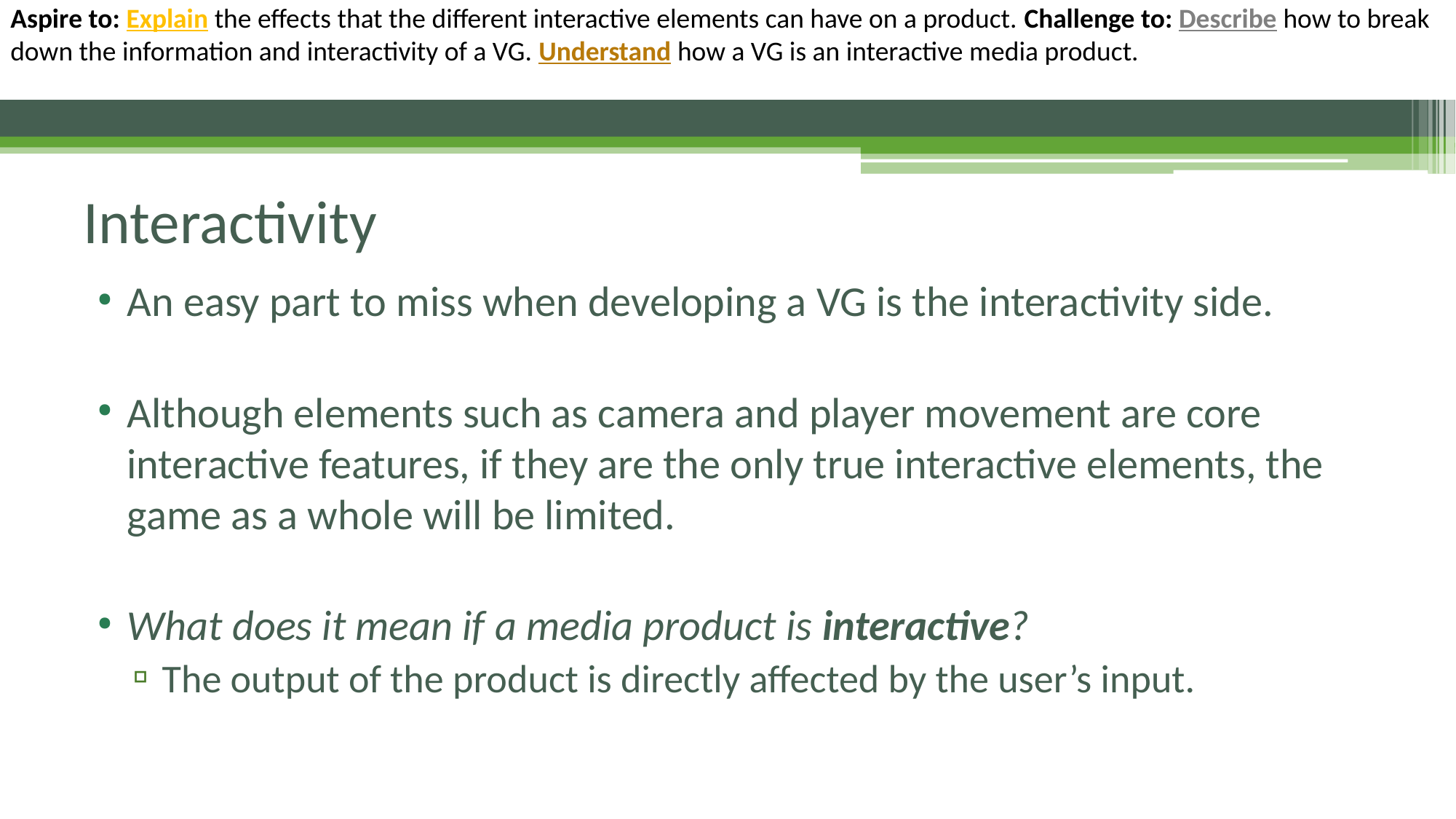

# Interactivity
An easy part to miss when developing a VG is the interactivity side.

Although elements such as camera and player movement are core interactive features, if they are the only true interactive elements, the game as a whole will be limited.

What does it mean if a media product is interactive?
The output of the product is directly affected by the user’s input.